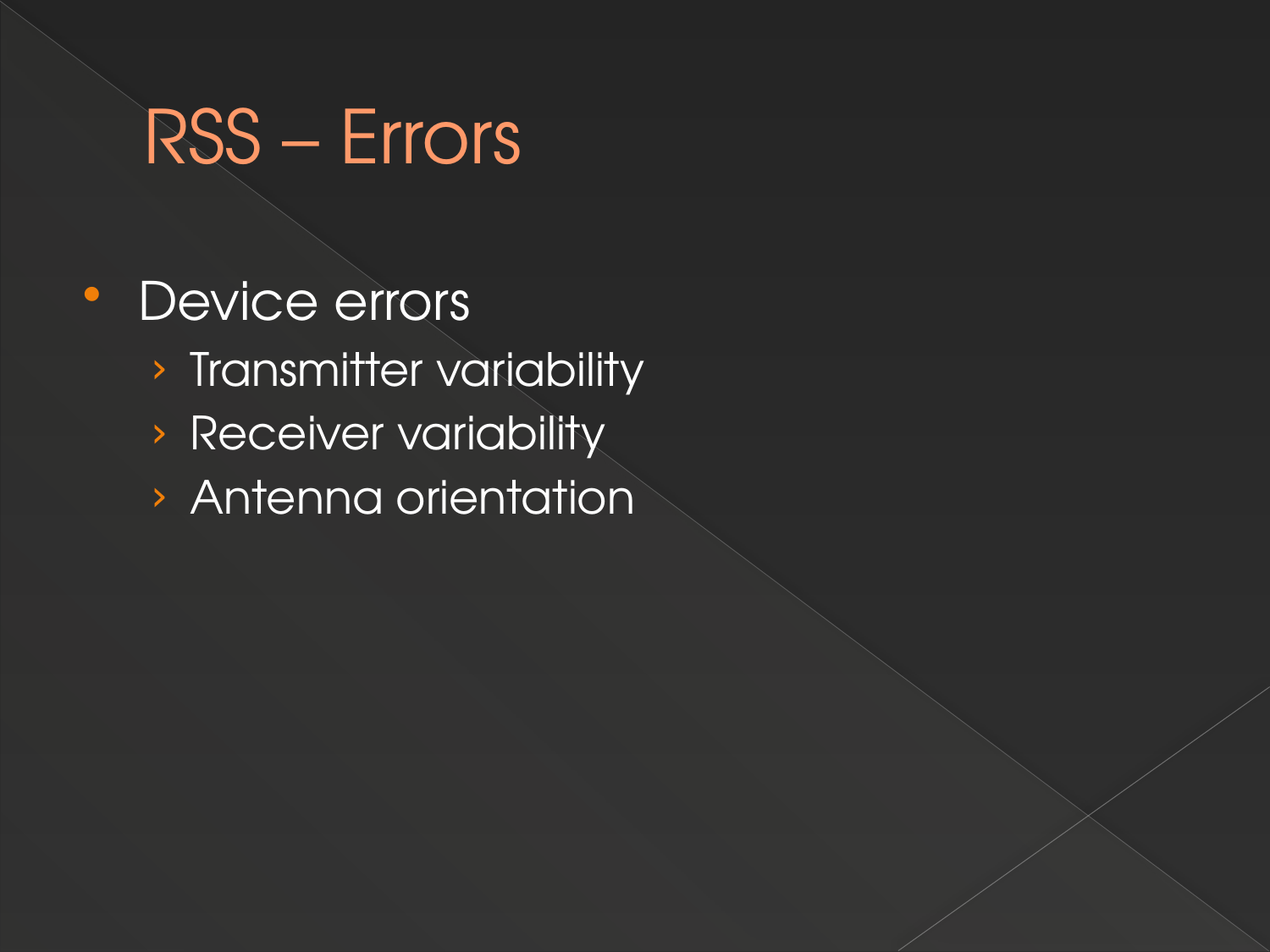

# RSS – Errors
Device errors
Transmitter variability
Receiver variability
Antenna orientation